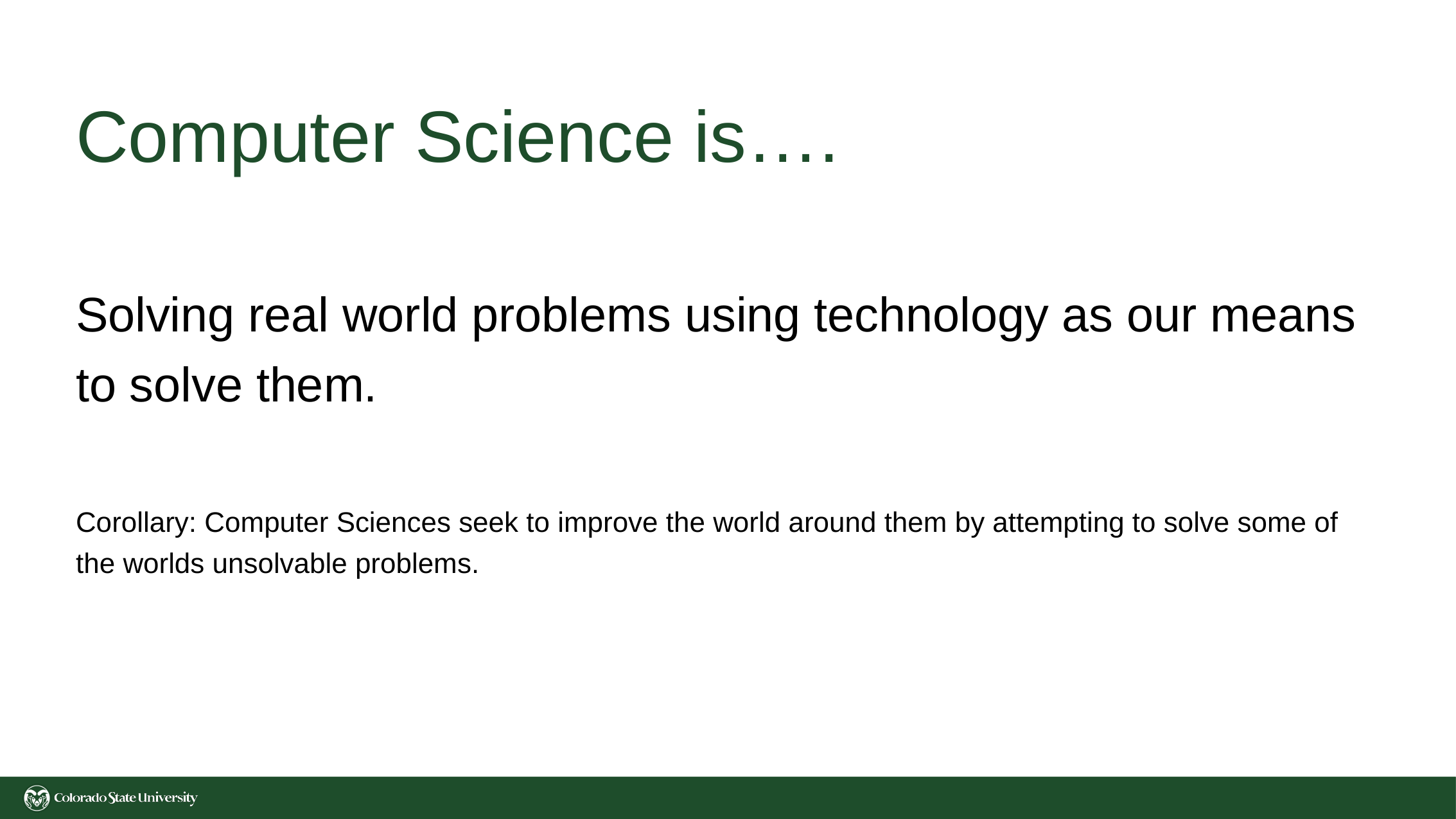

# Computer Science is….
Solving real world problems using technology as our means to solve them.

Corollary: Computer Sciences seek to improve the world around them by attempting to solve some of the worlds unsolvable problems.